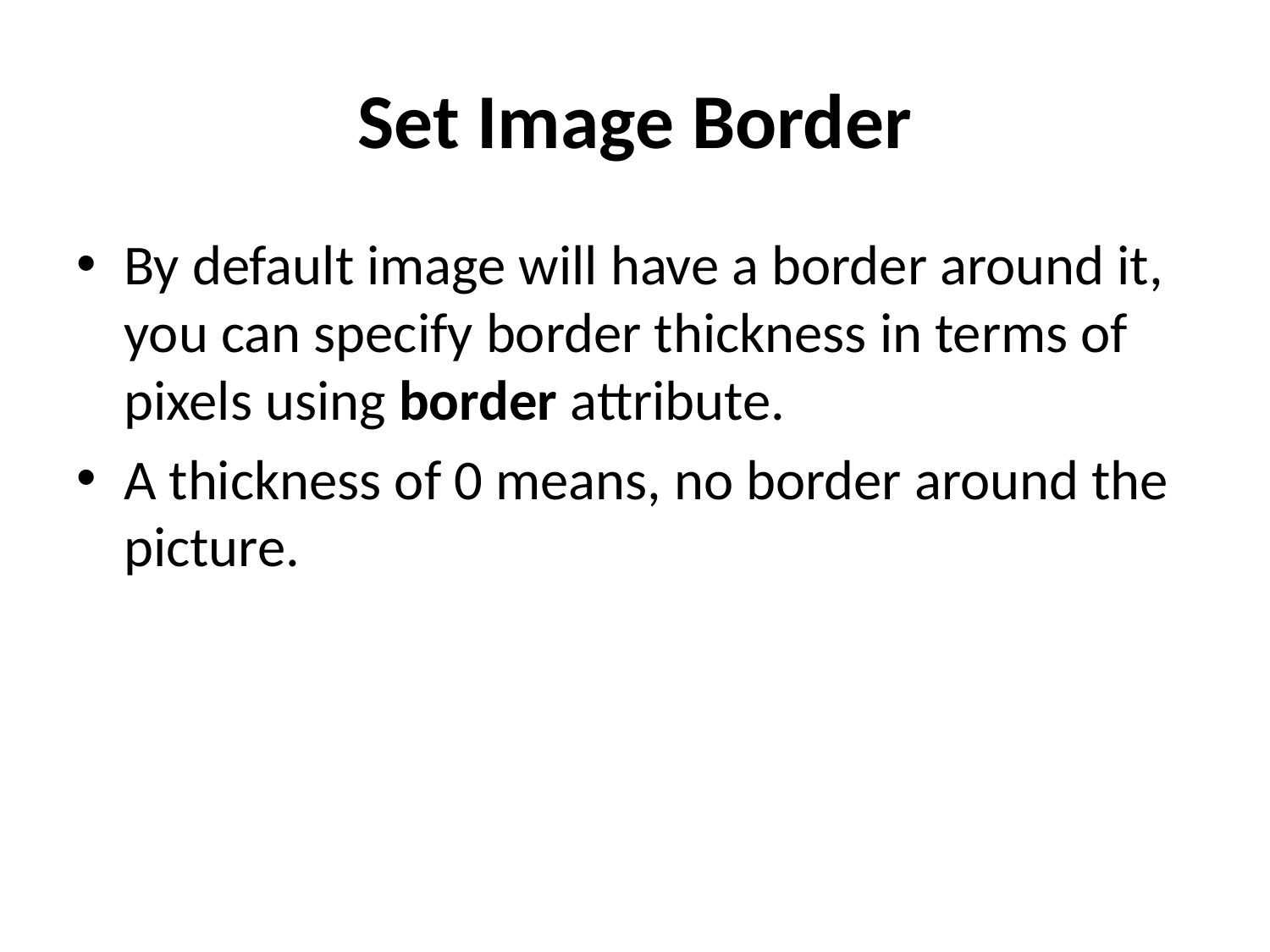

# Set Image Border
By default image will have a border around it, you can specify border thickness in terms of pixels using border attribute.
A thickness of 0 means, no border around the picture.